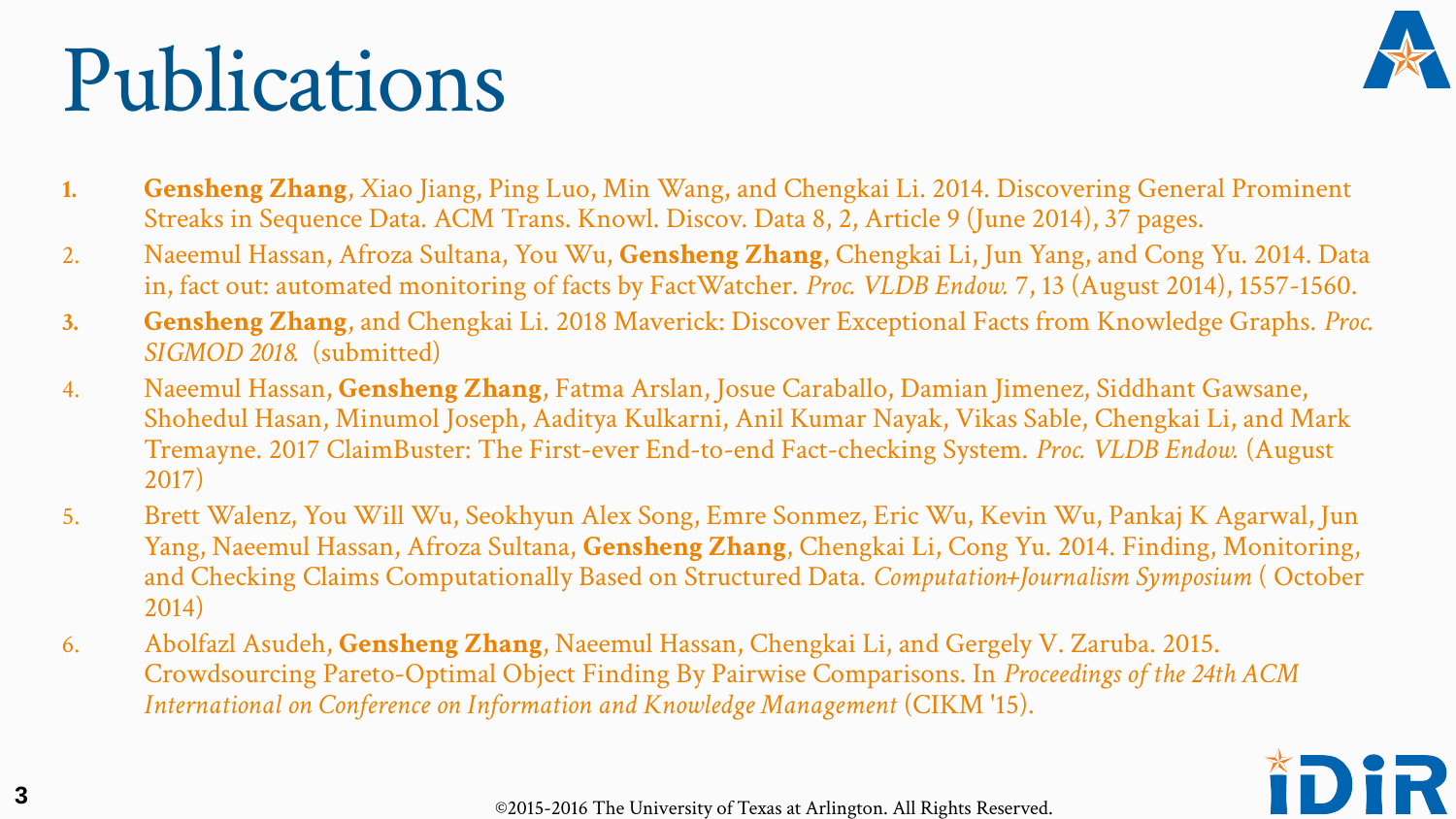

# Publications
Gensheng Zhang, Xiao Jiang, Ping Luo, Min Wang, and Chengkai Li. 2014. Discovering General Prominent Streaks in Sequence Data. ACM Trans. Knowl. Discov. Data 8, 2, Article 9 (June 2014), 37 pages.
Naeemul Hassan, Afroza Sultana, You Wu, Gensheng Zhang, Chengkai Li, Jun Yang, and Cong Yu. 2014. Data in, fact out: automated monitoring of facts by FactWatcher. Proc. VLDB Endow. 7, 13 (August 2014), 1557-1560.
Gensheng Zhang, and Chengkai Li. 2018 Maverick: Discover Exceptional Facts from Knowledge Graphs. Proc. SIGMOD 2018.  (submitted)
Naeemul Hassan, Gensheng Zhang, Fatma Arslan, Josue Caraballo, Damian Jimenez, Siddhant Gawsane, Shohedul Hasan, Minumol Joseph, Aaditya Kulkarni, Anil Kumar Nayak, Vikas Sable, Chengkai Li, and Mark Tremayne. 2017 ClaimBuster: The First-ever End-to-end Fact-checking System. Proc. VLDB Endow. (August 2017)
Brett Walenz, You Will Wu, Seokhyun Alex Song, Emre Sonmez, Eric Wu, Kevin Wu, Pankaj K Agarwal, Jun Yang, Naeemul Hassan, Afroza Sultana, Gensheng Zhang, Chengkai Li, Cong Yu. 2014. Finding, Monitoring, and Checking Claims Computationally Based on Structured Data. Computation+Journalism Symposium ( October 2014)
Abolfazl Asudeh, Gensheng Zhang, Naeemul Hassan, Chengkai Li, and Gergely V. Zaruba. 2015. Crowdsourcing Pareto-Optimal Object Finding By Pairwise Comparisons. In Proceedings of the 24th ACM International on Conference on Information and Knowledge Management (CIKM '15).

3